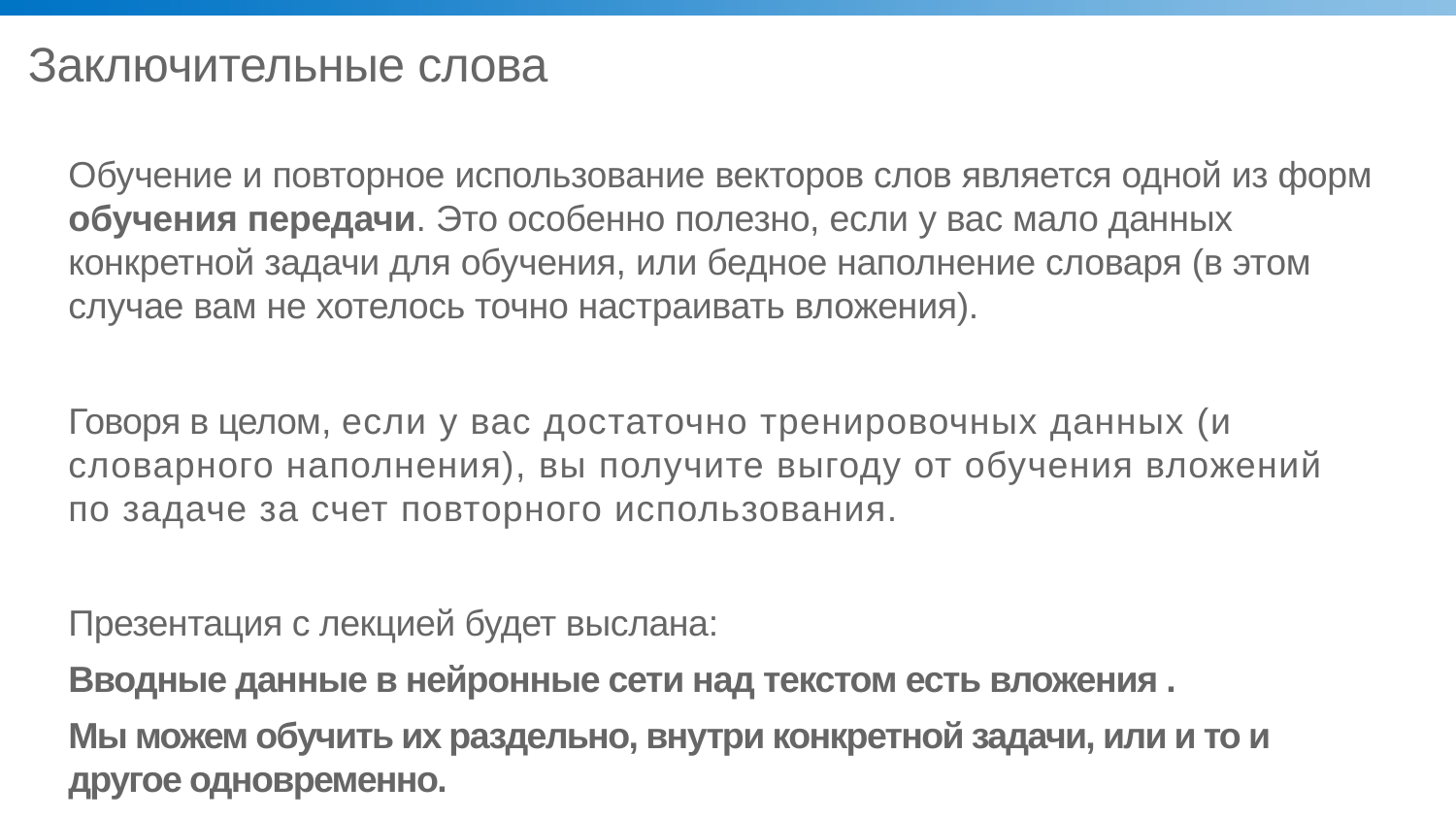

# Заключительные слова
Обучение и повторное использование векторов слов является одной из форм обучения передачи. Это особенно полезно, если у вас мало данных конкретной задачи для обучения, или бедное наполнение словаря (в этом случае вам не хотелось точно настраивать вложения).

Говоря в целом, если у вас достаточно тренировочных данных (и словарного наполнения), вы получите выгоду от обучения вложений по задаче за счет повторного использования.

Презентация с лекцией будет выслана:
Вводные данные в нейронные сети над текстом есть вложения .
Мы можем обучить их раздельно, внутри конкретной задачи, или и то и другое одновременно.